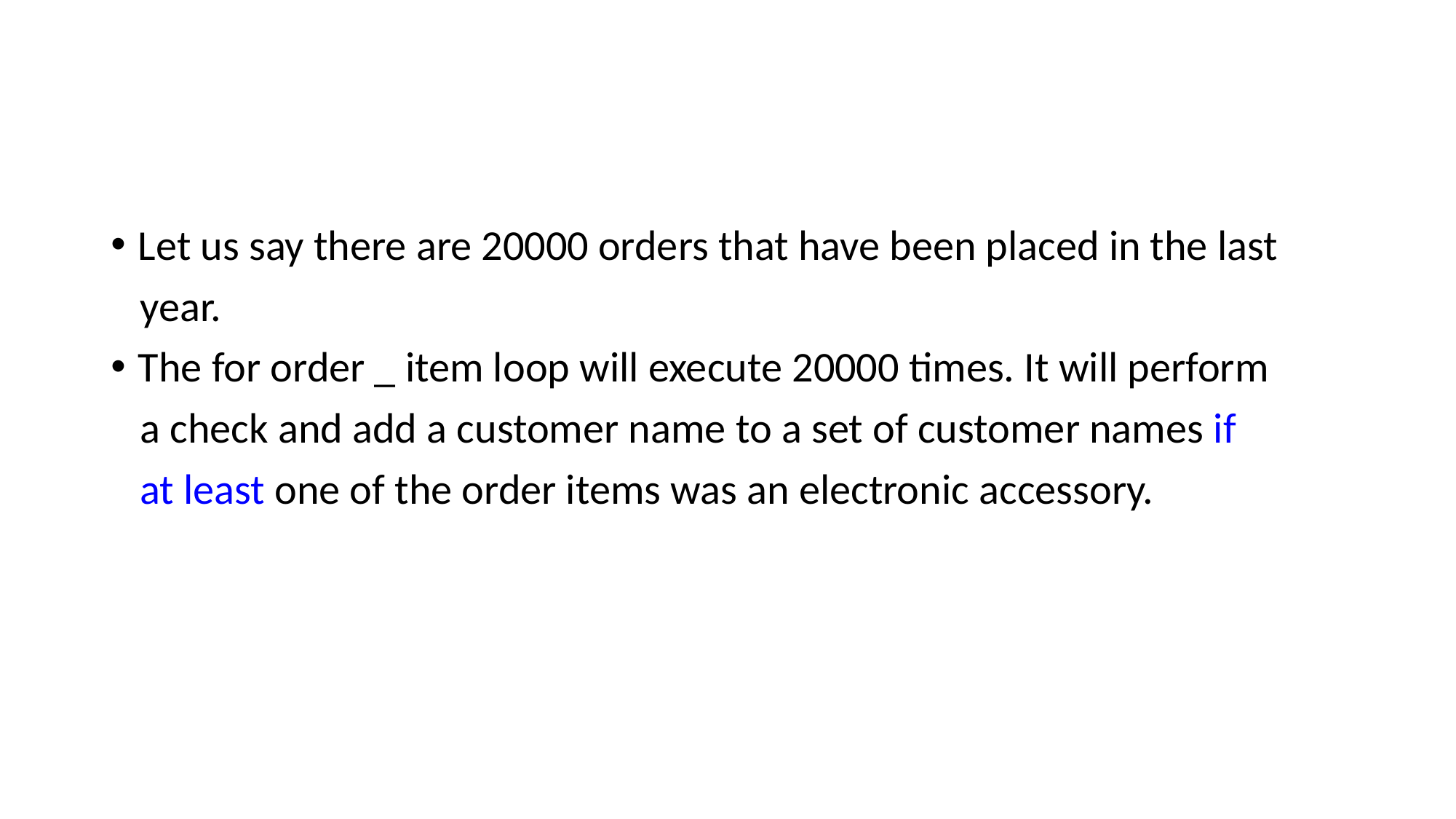

#
Let us say there are 20000 orders that have been placed in the last
   year.
The for order _ item loop will execute 20000 times. It will perform
   a check and add a customer name to a set of customer names if
   at least one of the order items was an electronic accessory.